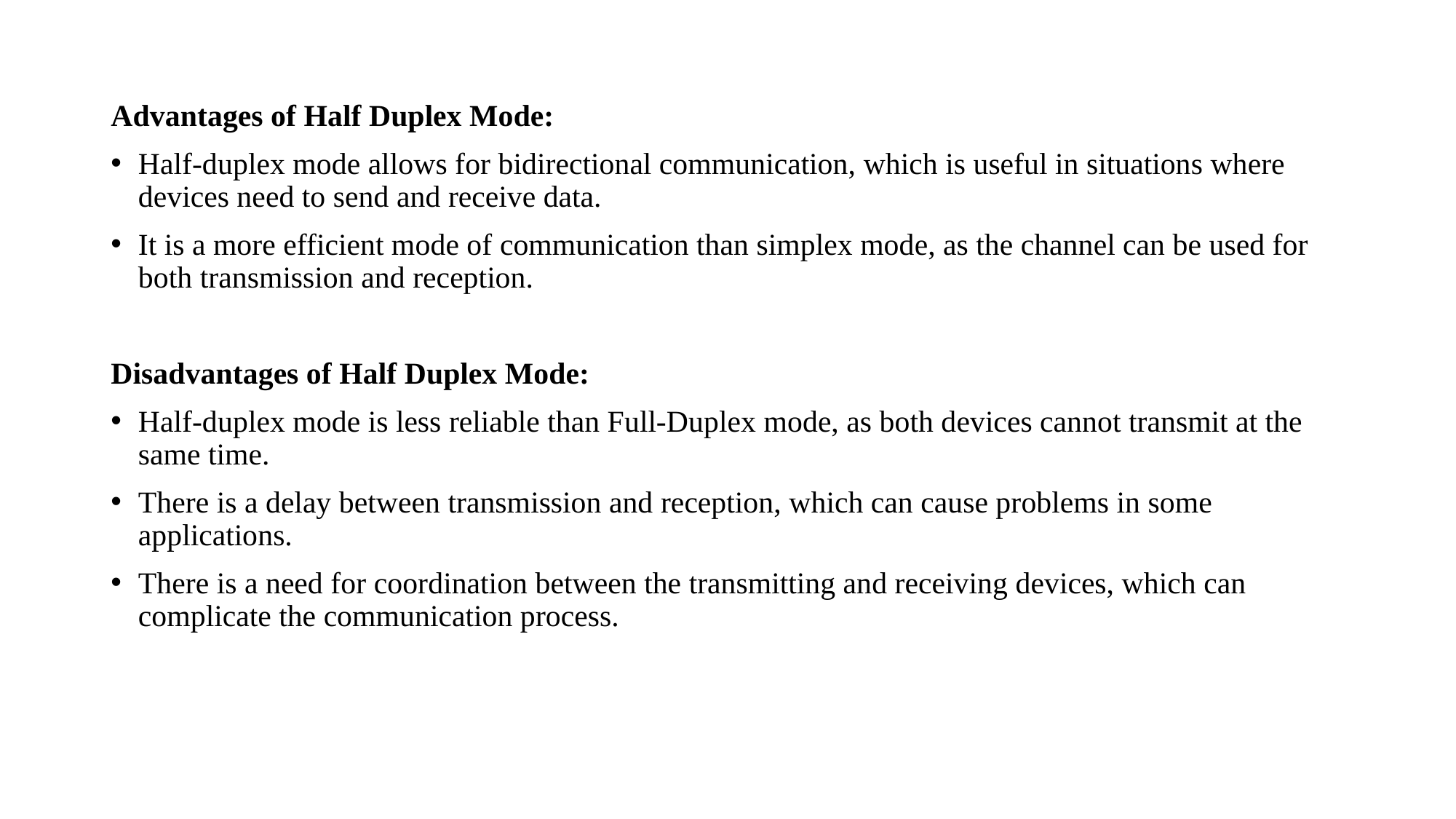

Advantages of Half Duplex Mode:
Half-duplex mode allows for bidirectional communication, which is useful in situations where devices need to send and receive data.
It is a more efficient mode of communication than simplex mode, as the channel can be used for both transmission and reception.

Disadvantages of Half Duplex Mode:
Half-duplex mode is less reliable than Full-Duplex mode, as both devices cannot transmit at the same time.
There is a delay between transmission and reception, which can cause problems in some applications.
There is a need for coordination between the transmitting and receiving devices, which can complicate the communication process.